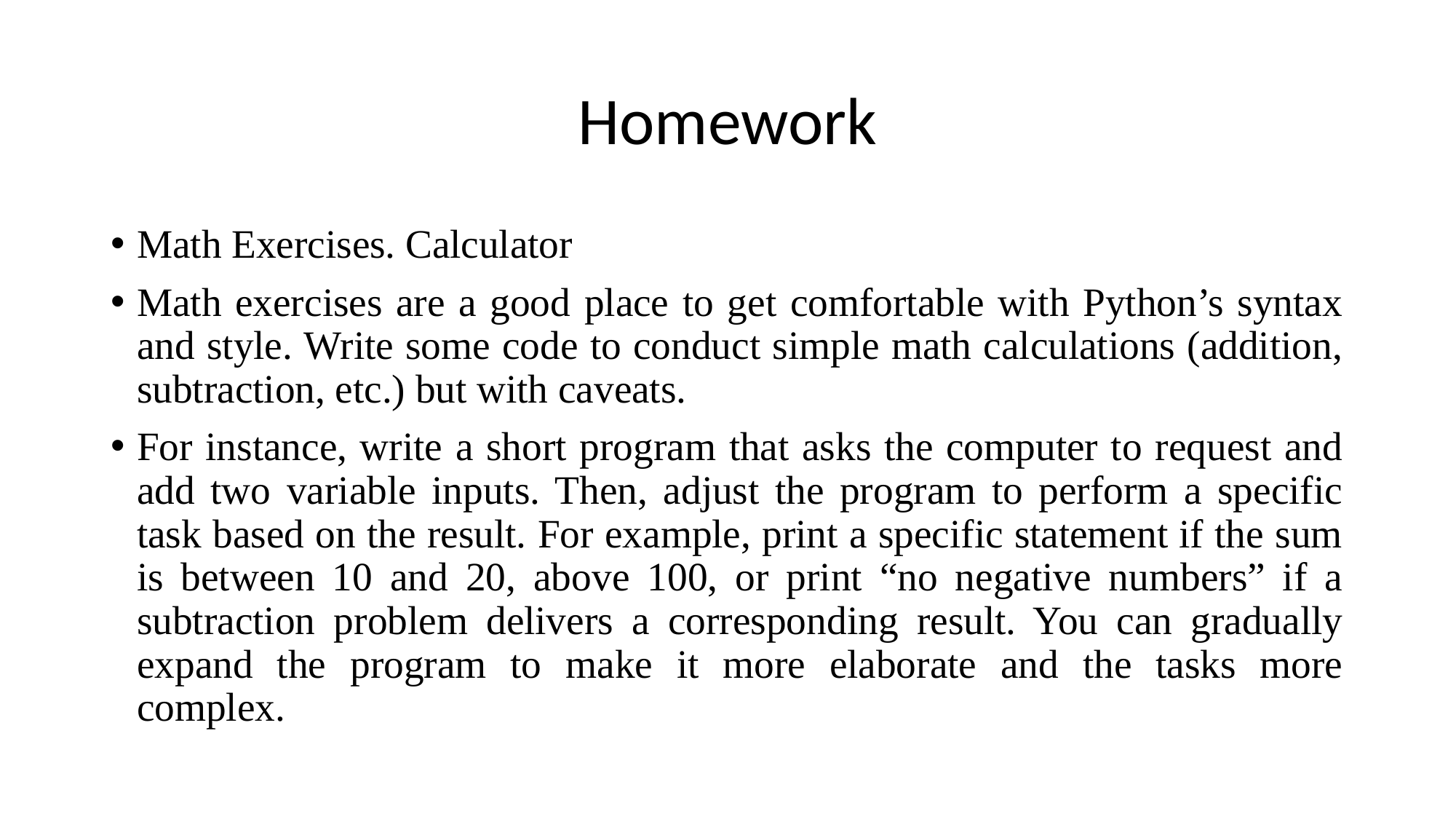

# Homework
Math Exercises. Calculator
Math exercises are a good place to get comfortable with Python’s syntax and style. Write some code to conduct simple math calculations (addition, subtraction, etc.) but with caveats.
For instance, write a short program that asks the computer to request and add two variable inputs. Then, adjust the program to perform a specific task based on the result. For example, print a specific statement if the sum is between 10 and 20, above 100, or print “no negative numbers” if a subtraction problem delivers a corresponding result. You can gradually expand the program to make it more elaborate and the tasks more complex.